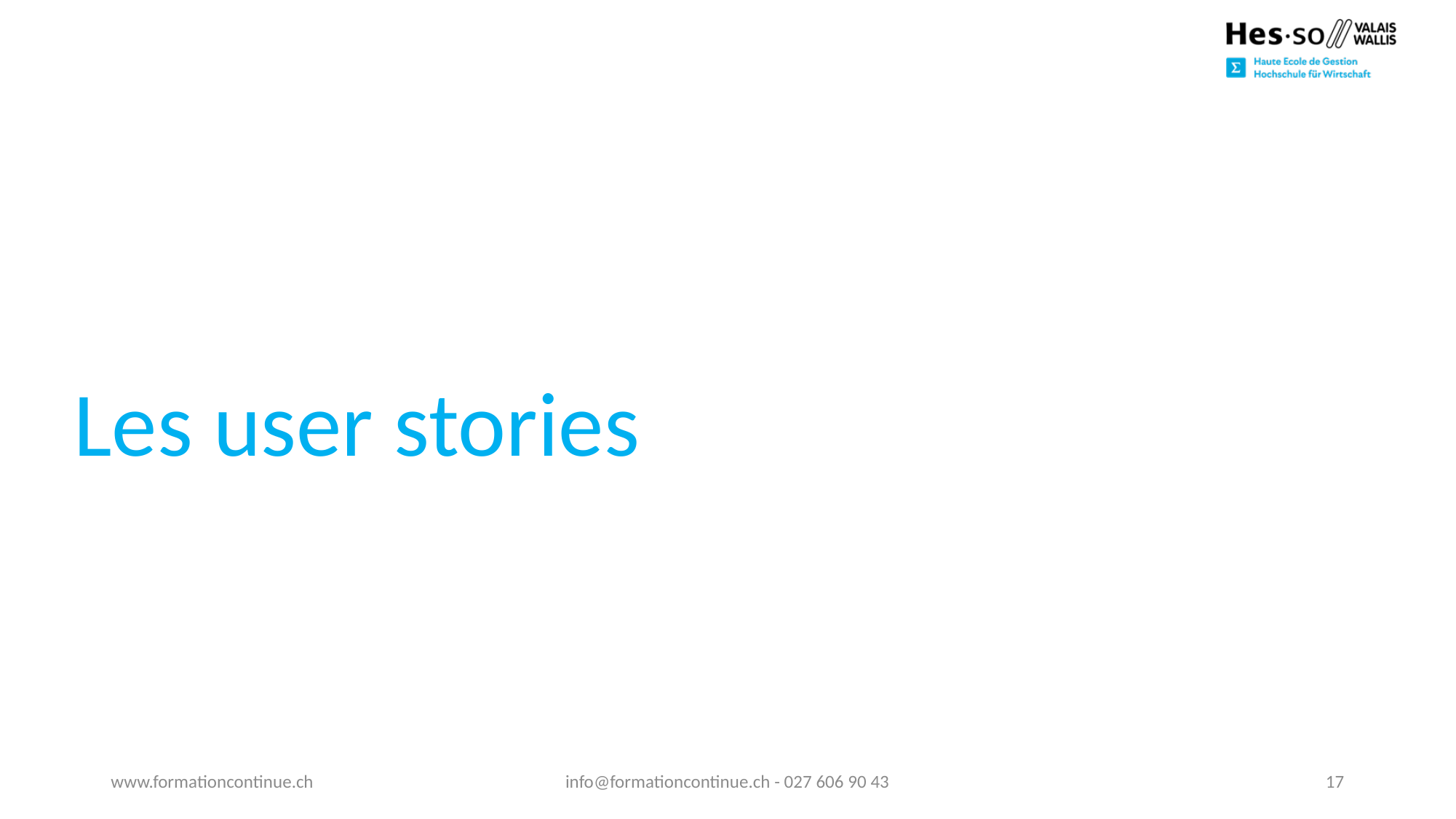

# Les user stories
www.formationcontinue.ch
info@formationcontinue.ch - 027 606 90 43
17